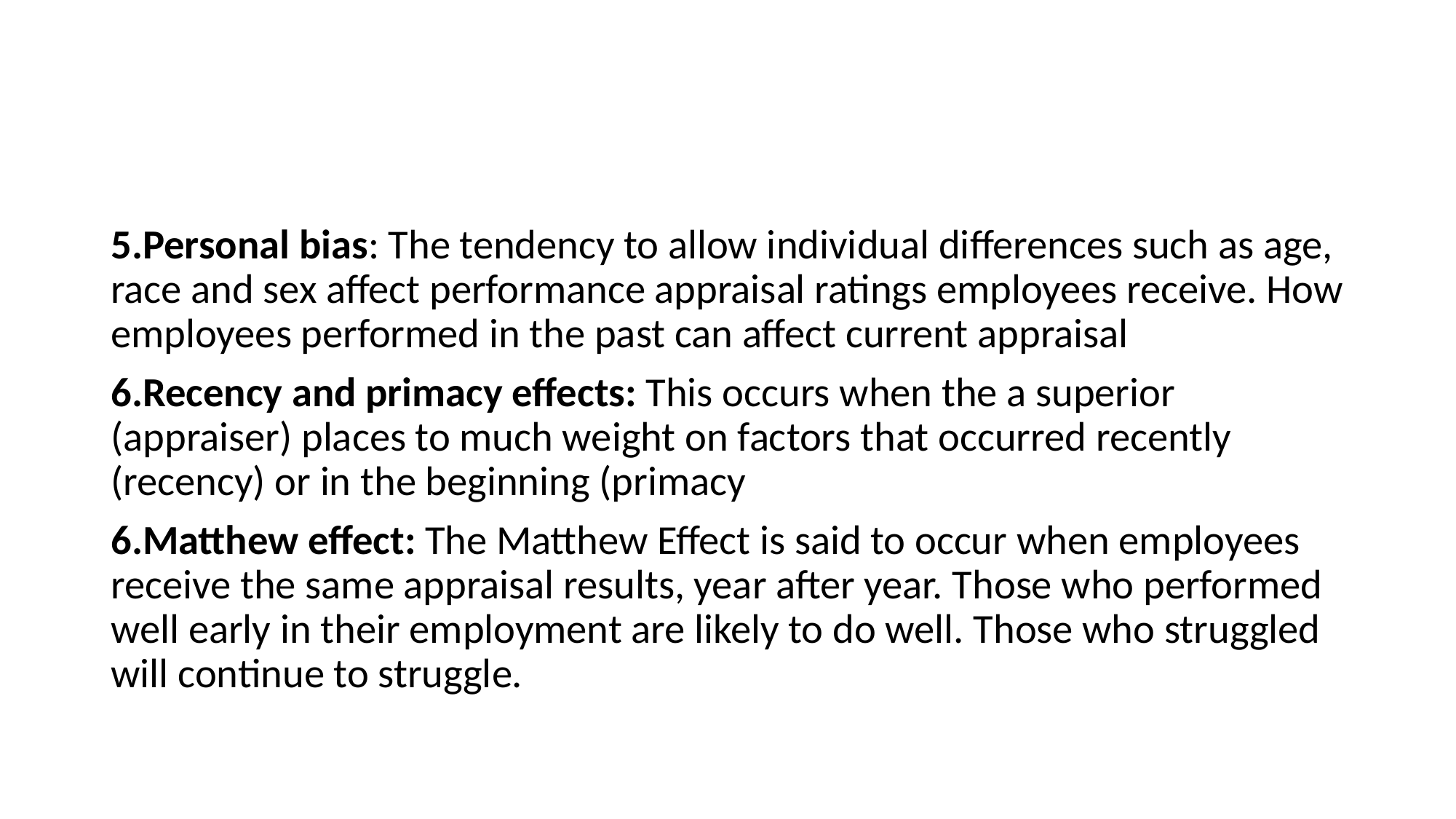

#
5.Personal bias: The tendency to allow individual differences such as age, race and sex affect performance appraisal ratings employees receive. How employees performed in the past can affect current appraisal
6.Recency and primacy effects: This occurs when the a superior (appraiser) places to much weight on factors that occurred recently (recency) or in the beginning (primacy
6.Matthew effect: The Matthew Effect is said to occur when employees receive the same appraisal results, year after year. Those who performed well early in their employment are likely to do well. Those who struggled will continue to struggle.